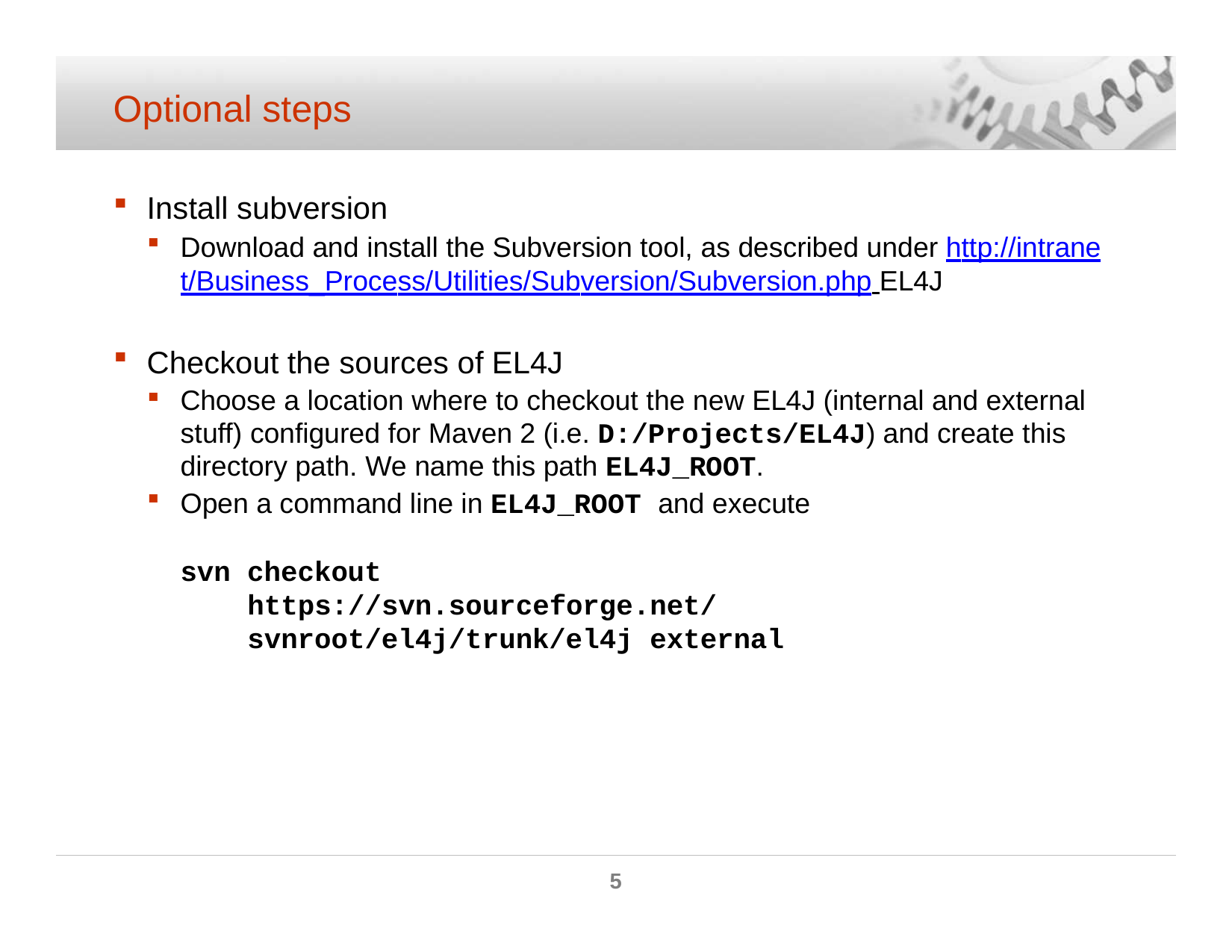

# Optional steps

Install subversion
Download and install the Subversion tool, as described under http://intranet/Business_Process/Utilities/Subversion/Subversion.php EL4J

Checkout the sources of EL4J
Choose a location where to checkout the new EL4J (internal and external stuff) configured for Maven 2 (i.e. D:/Projects/EL4J) and create this directory path. We name this path EL4J_ROOT.
Open a command line in EL4J_ROOT and execute

svn checkout https://svn.sourceforge.net/ svnroot/el4j/trunk/el4j external

5
© ELCA - Nov 2007  MZE (POS)